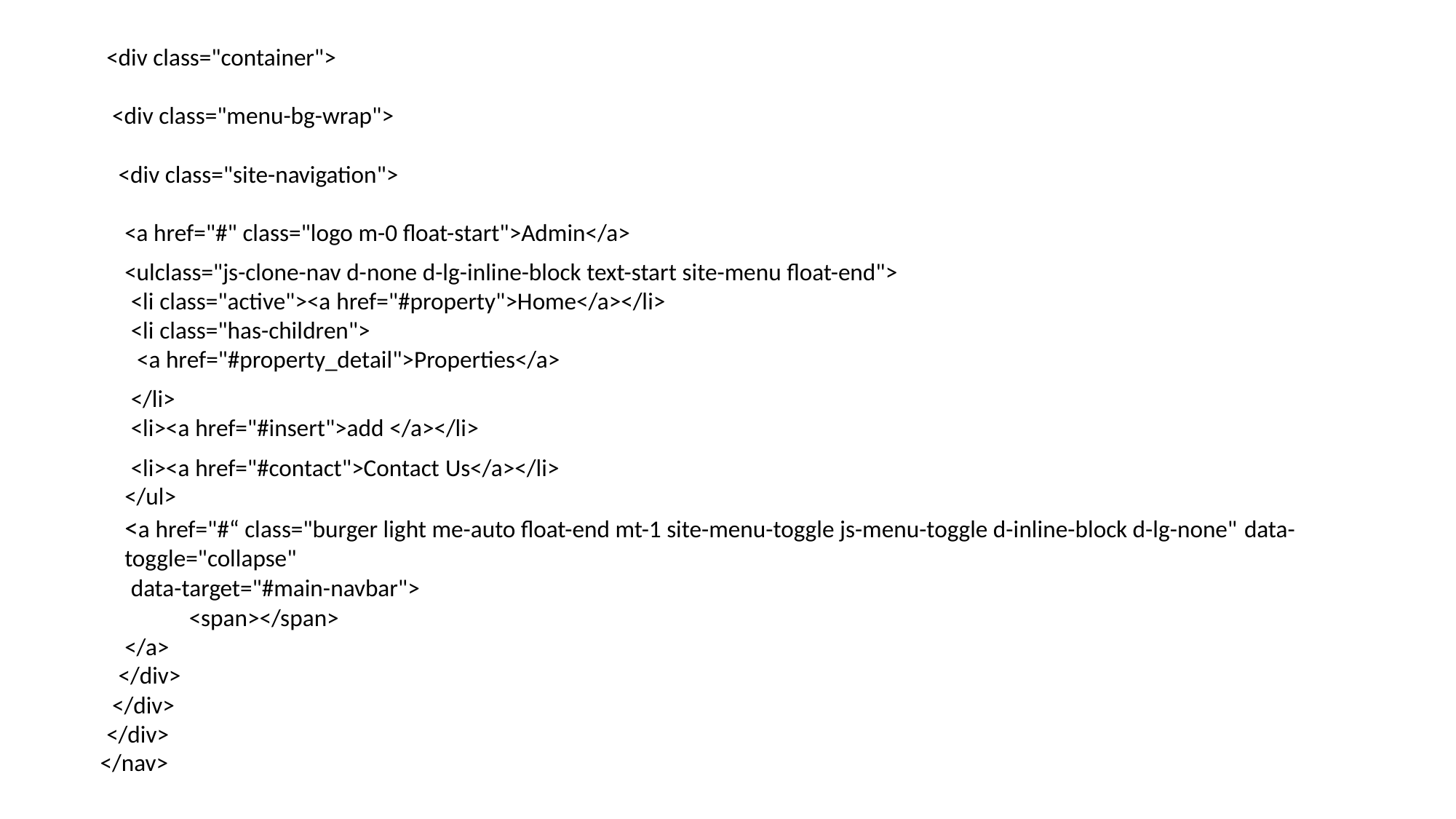

<div class="container">

<div class="menu-bg-wrap">

<div class="site-navigation">

<a href="#" class="logo m-0 float-start">Admin</a>
<ulclass="js-clone-nav d-none d-lg-inline-block text-start site-menu float-end">
<li class="active"><a href="#property">Home</a></li>
<li class="has-children">
<a href="#property_detail">Properties</a>
</li>
<li><a href="#insert">add </a></li>
<li><a href="#contact">Contact Us</a></li>
</ul>
<a href="#“ class="burger light me-auto float-end mt-1 site-menu-toggle js-menu-toggle d-inline-block d-lg-none" data-toggle="collapse"
data-target="#main-navbar">
 	<span></span>
</a>
</div>
</div>
</div>
</nav>